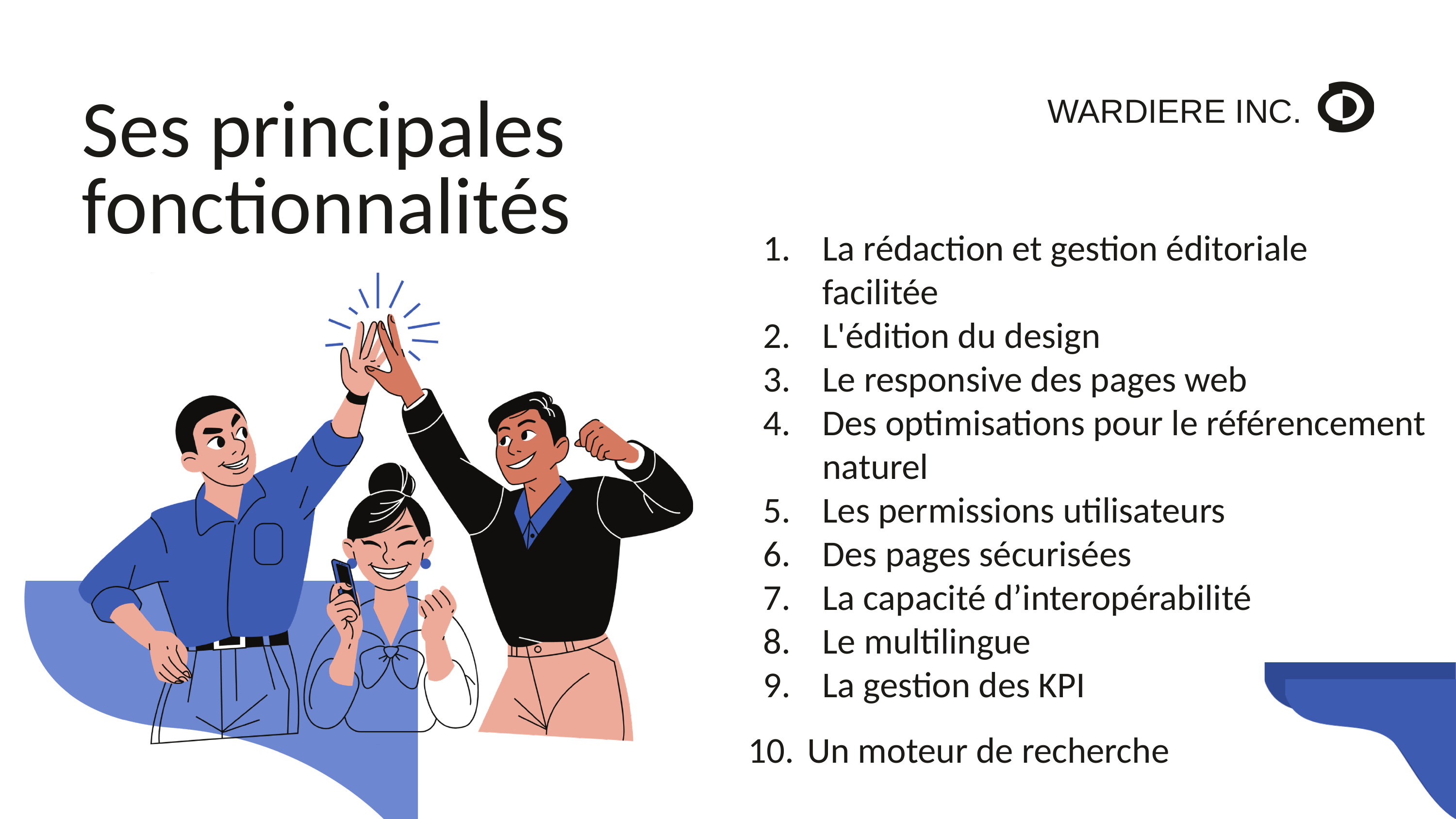

Ses principales fonctionnalités
WARDIERE INC.
La rédaction et gestion éditoriale facilitée
L'édition du design
Le responsive des pages web
Des optimisations pour le référencement naturel
Les permissions utilisateurs
Des pages sécurisées
La capacité d’interopérabilité
Le multilingue
La gestion des KPI
Un moteur de recherche